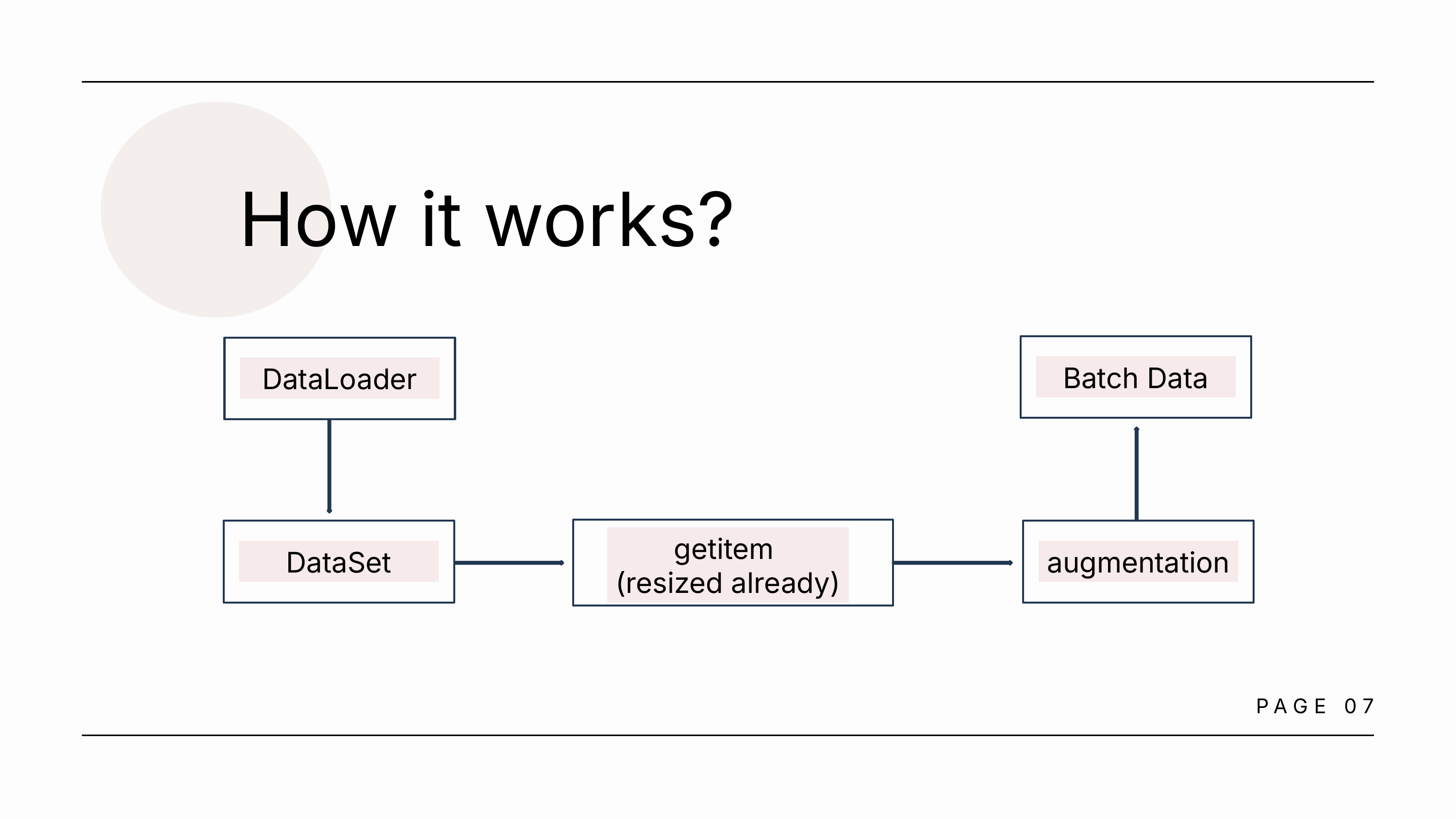

How it works?

Batch Data
DataLoader

getitem
(resized already)
DataSet
augmentation

PAGE 07